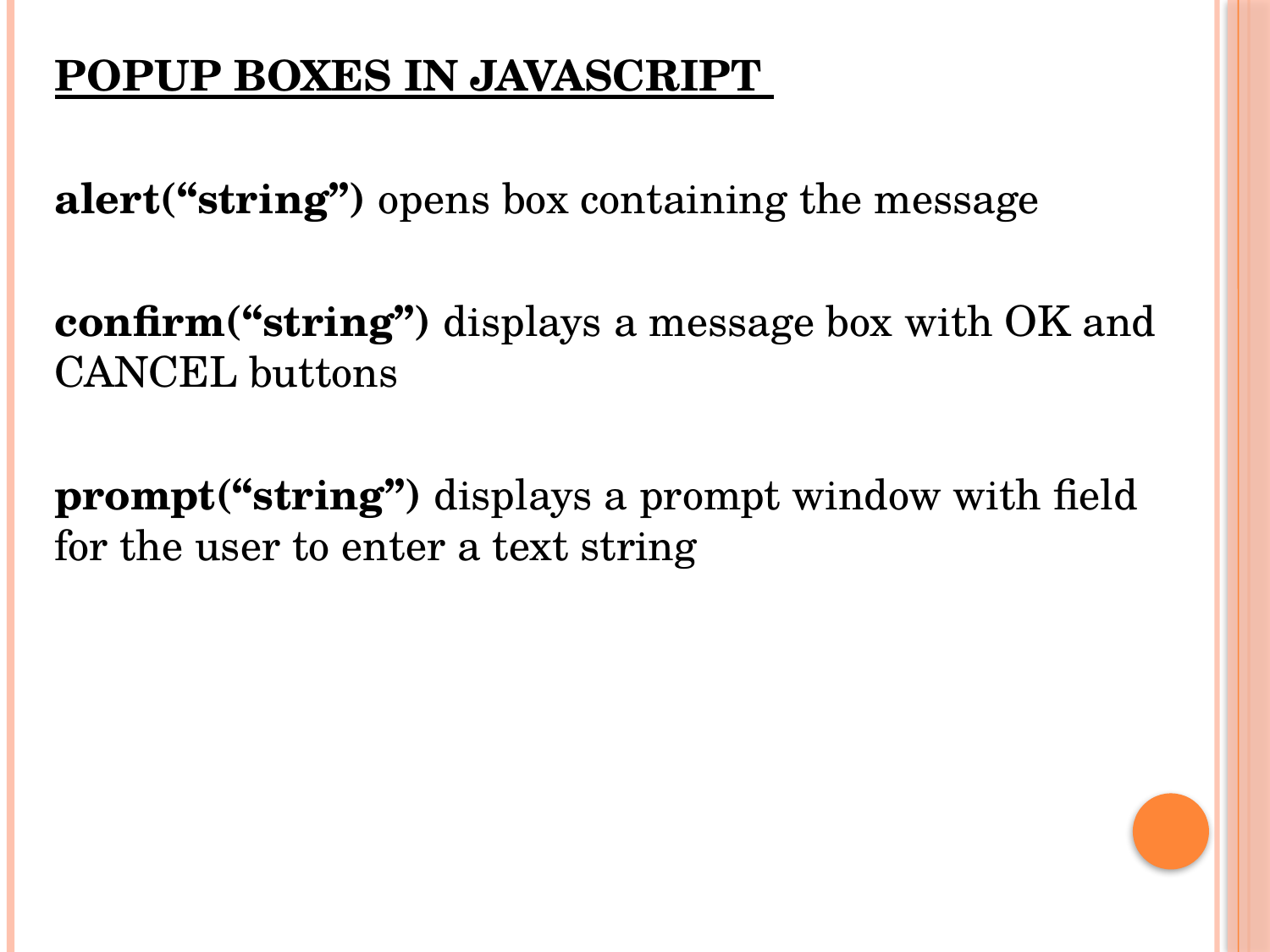

POPUP BOXES IN JAVASCRIPT

alert(“string”) opens box containing the message

confirm(“string”) displays a message box with OK and CANCEL buttons

prompt(“string”) displays a prompt window with field for the user to enter a text string